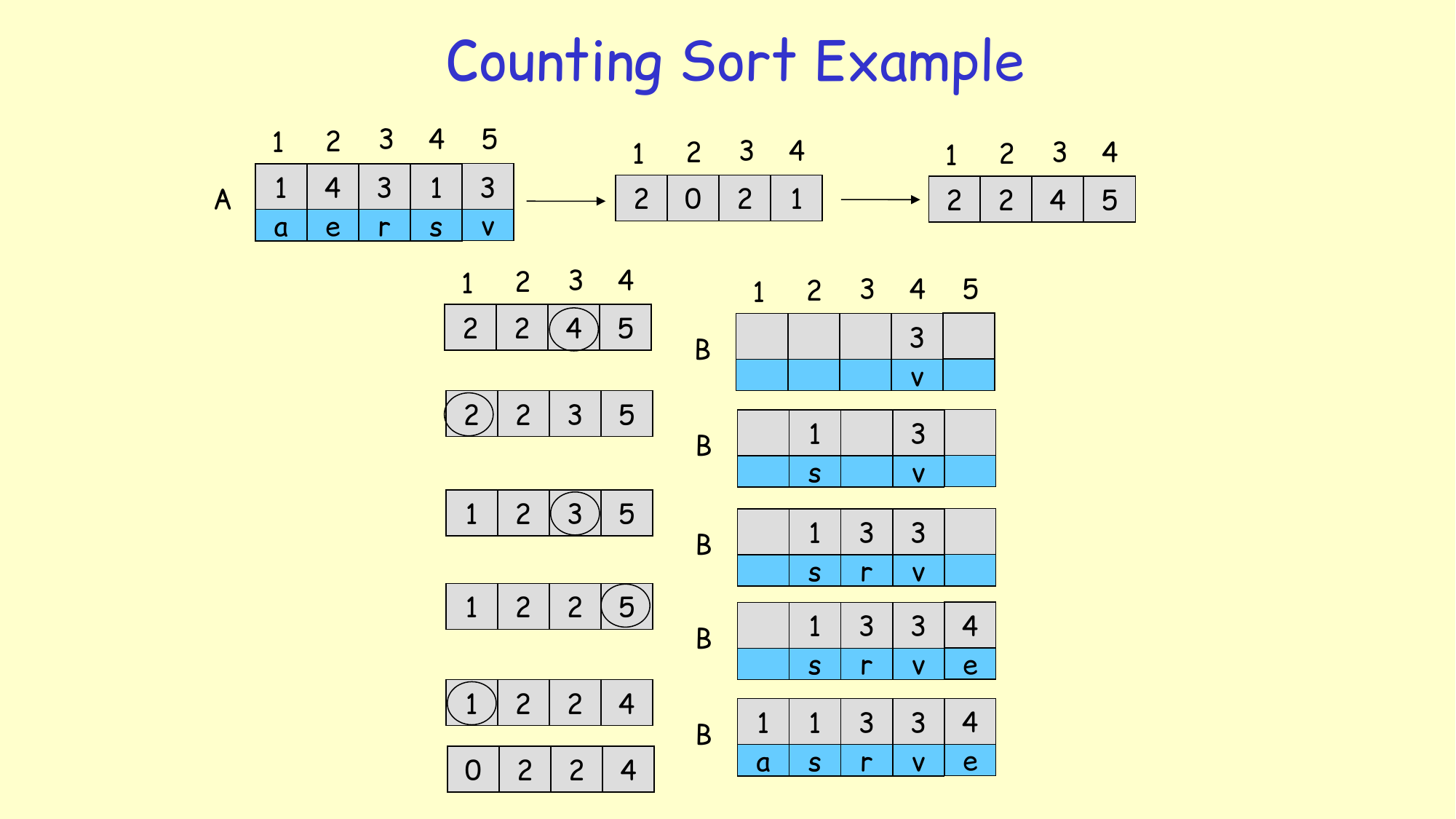

# Counting Sort Example
3
4
5
2
1
3
4
3
4
2
1
2
1
3
1
4
3
1
2
0
2
1
2
2
4
5
A

v
a
e
r
s
3
4
2
1
3
4
5
2
1
2
2
4
5

3
B

v
2
2
3
5

1

3
B

s

v
1
2
3
5

1
3
3
B

s
r
v
1
2
2
5

4

1
3
3
B
e

s
r
v
1
2
2
4

4
1
1
3
3
B
e
a
s
r
v
0
2
2
4